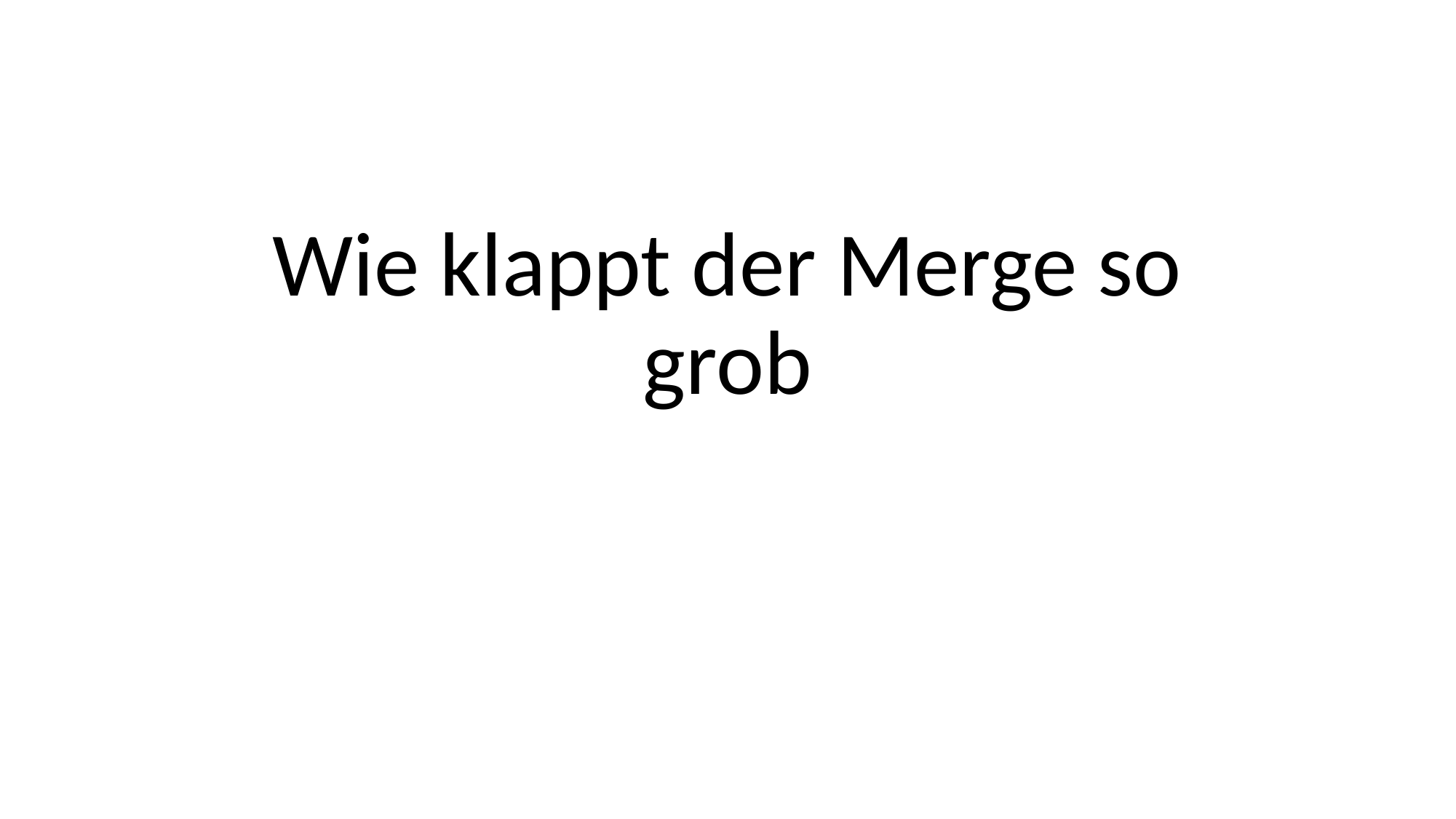

# Wie klappt der Merge so grob